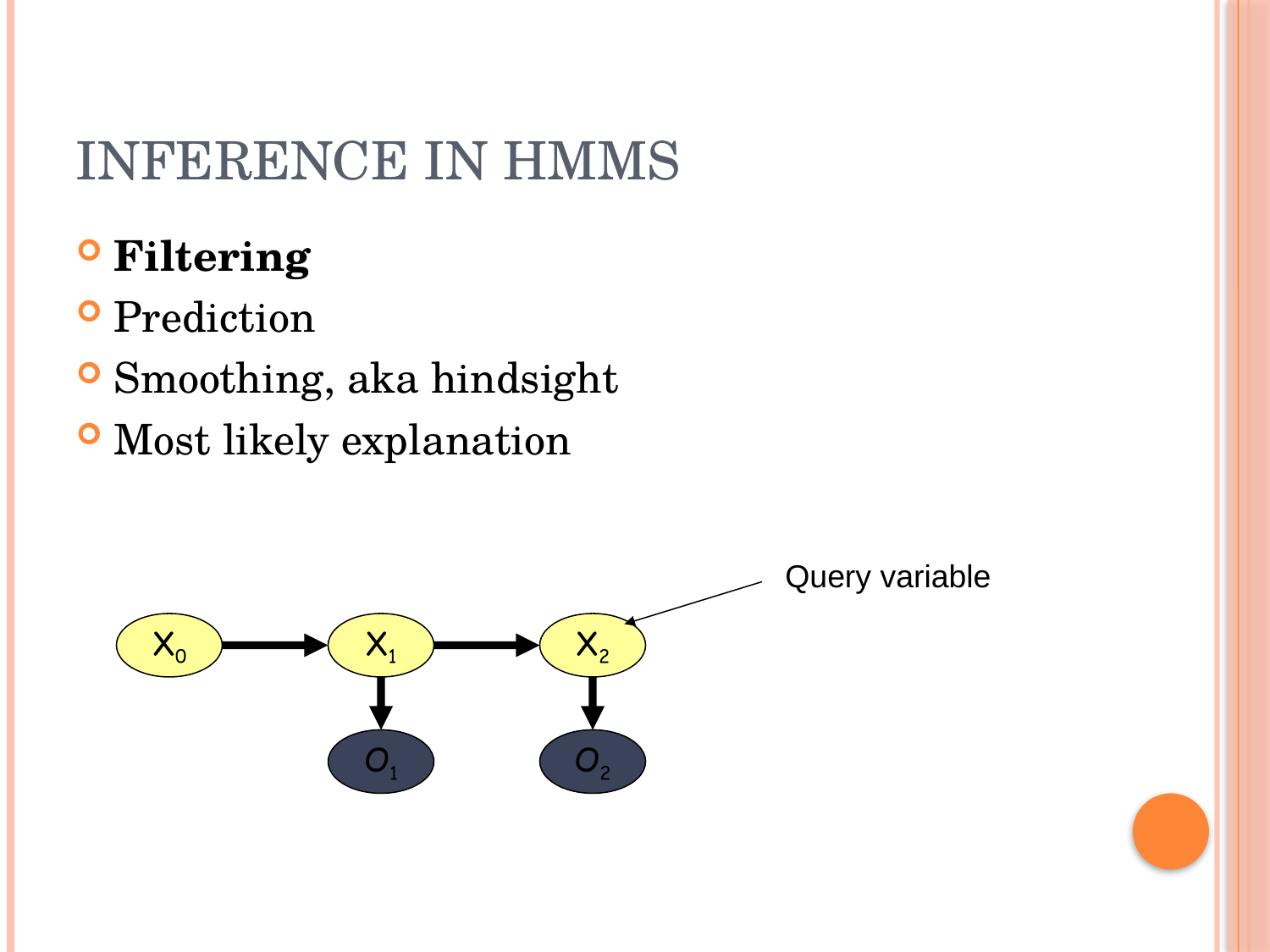

# Inference in HMMs
Filtering
Prediction
Smoothing, aka hindsight
Most likely explanation
Query variable

X0
X1
X2

O1
O2